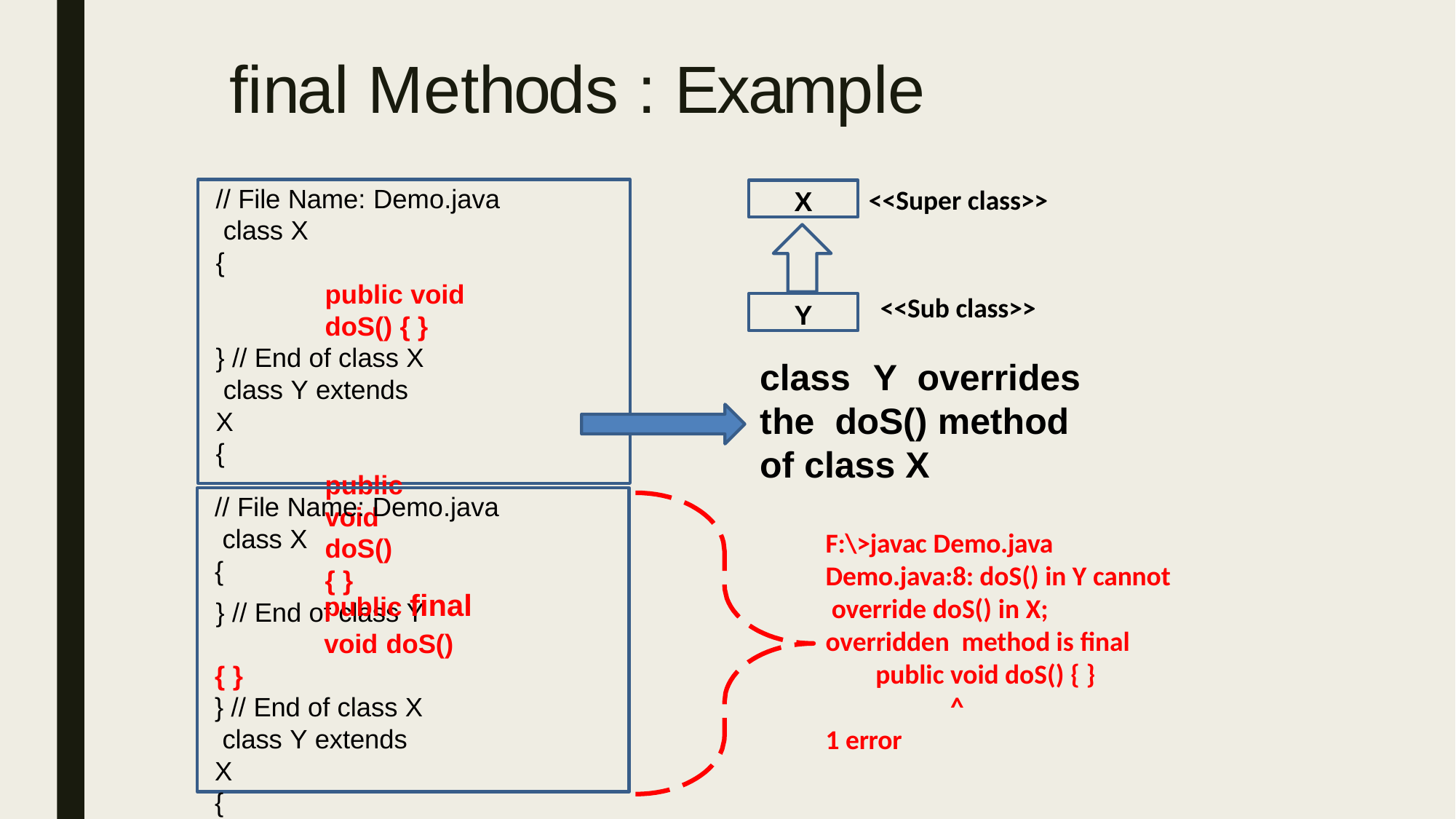

# final Methods : Example

X
// File Name: Demo.java  class X
{
public void doS() { }
} // End of class X  class Y extends X
{
public void doS() { }
} // End of class Y
<<Super class>>

<<Sub class>>
Y
class	Y	overrides	the  doS() method
of class X

// File Name: Demo.java  class X
{
public final void doS()
{ }
} // End of class X  class Y extends X
{
public void doS() { }

F:\>javac Demo.java  Demo.java:8: doS() in Y cannot  override doS() in X; overridden  method is final
public void doS() { }
^
1 error